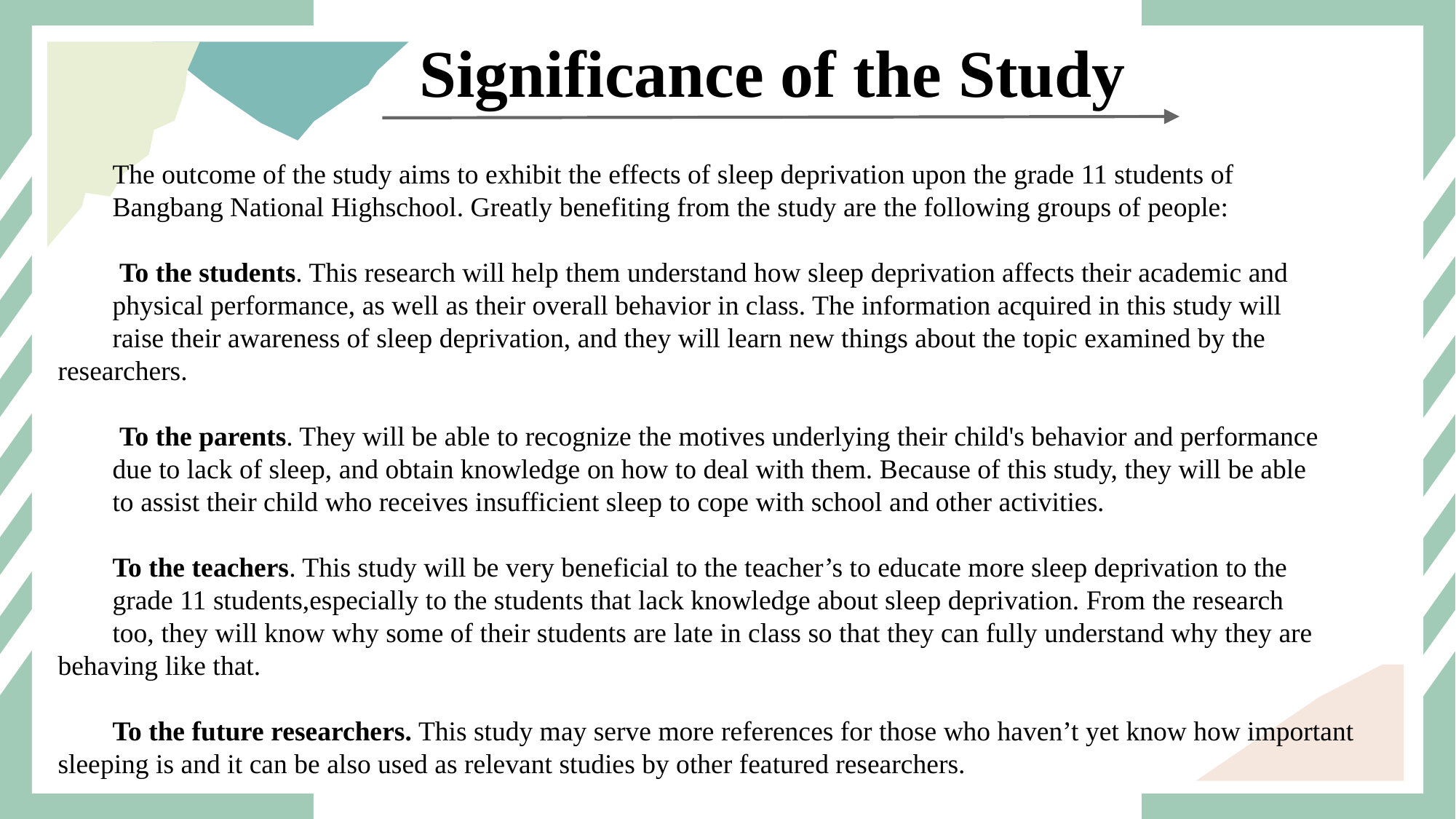

Significance of the Study
The outcome of the study aims to exhibit the effects of sleep deprivation upon the grade 11 students of
Bangbang National Highschool. Greatly benefiting from the study are the following groups of people:

 To the students. This research will help them understand how sleep deprivation affects their academic and
physical performance, as well as their overall behavior in class. The information acquired in this study will
raise their awareness of sleep deprivation, and they will learn new things about the topic examined by the researchers.

 To the parents. They will be able to recognize the motives underlying their child's behavior and performance
due to lack of sleep, and obtain knowledge on how to deal with them. Because of this study, they will be able
to assist their child who receives insufficient sleep to cope with school and other activities.

To the teachers. This study will be very beneficial to the teacher’s to educate more sleep deprivation to the
grade 11 students,especially to the students that lack knowledge about sleep deprivation. From the research
too, they will know why some of their students are late in class so that they can fully understand why they are behaving like that.

To the future researchers. This study may serve more references for those who haven’t yet know how important sleeping is and it can be also used as relevant studies by other featured researchers.